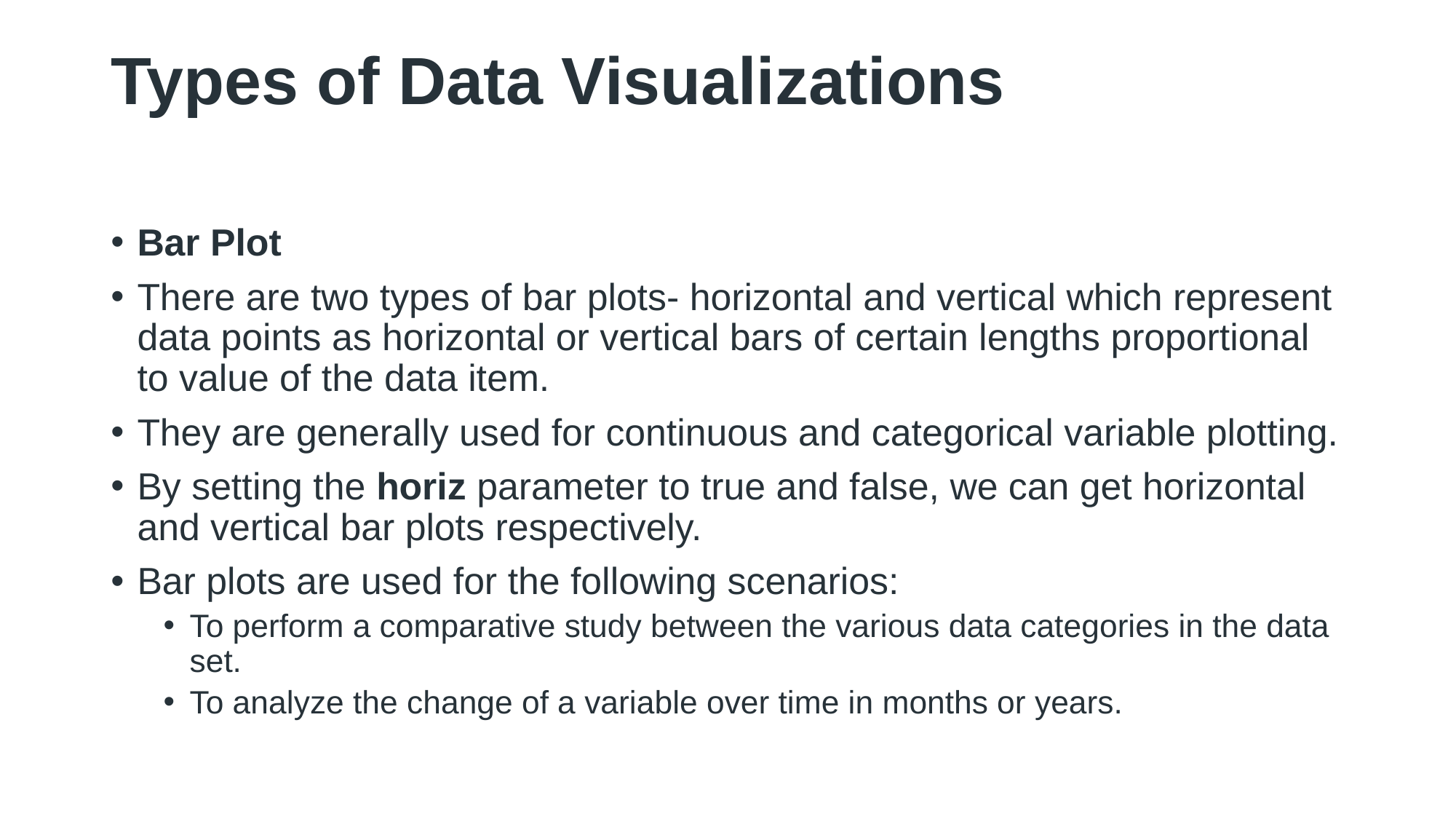

# Types of Data Visualizations
Bar Plot
There are two types of bar plots- horizontal and vertical which represent data points as horizontal or vertical bars of certain lengths proportional to value of the data item.
They are generally used for continuous and categorical variable plotting.
By setting the horiz parameter to true and false, we can get horizontal and vertical bar plots respectively.
Bar plots are used for the following scenarios:
To perform a comparative study between the various data categories in the data set.
To analyze the change of a variable over time in months or years.